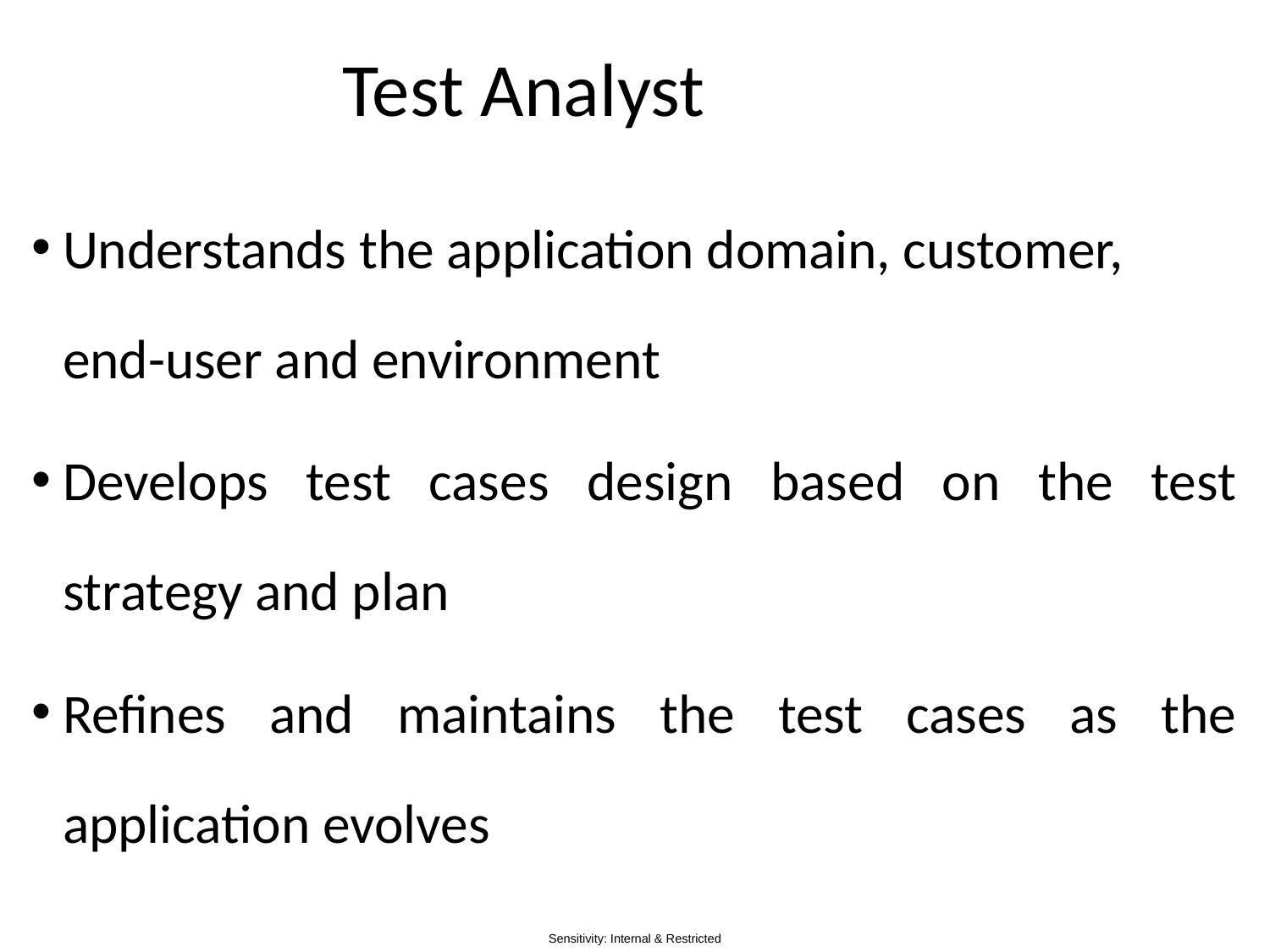

# Test Analyst
Understands the application domain, customer, end-user and environment
Develops test cases design based on the test strategy and plan
Refines and maintains the test cases as the application evolves